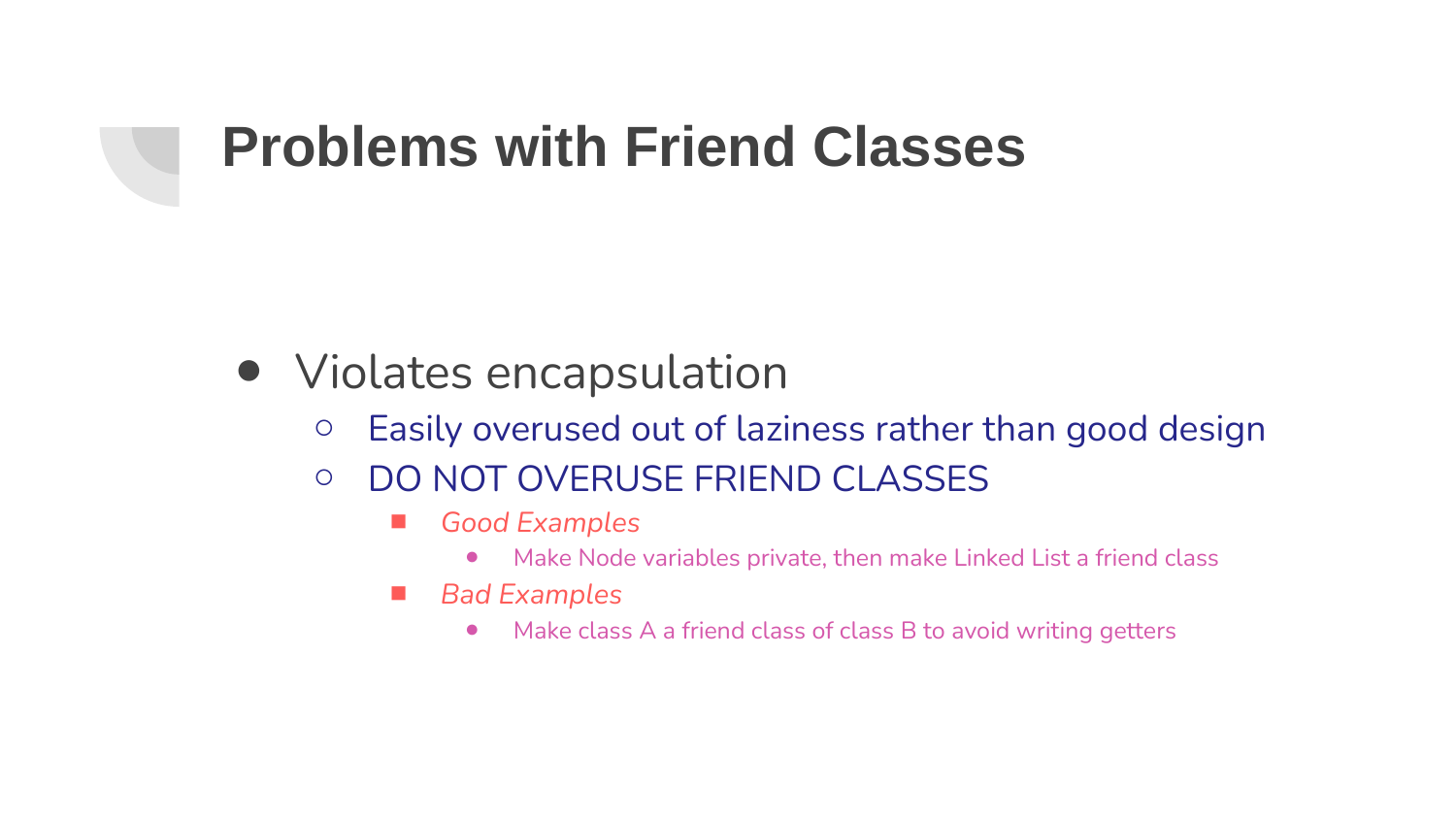

# Problems with Friend Classes
Violates encapsulation
Easily overused out of laziness rather than good design
DO NOT OVERUSE FRIEND CLASSES
Good Examples
Make Node variables private, then make Linked List a friend class
Bad Examples
Make class A a friend class of class B to avoid writing getters